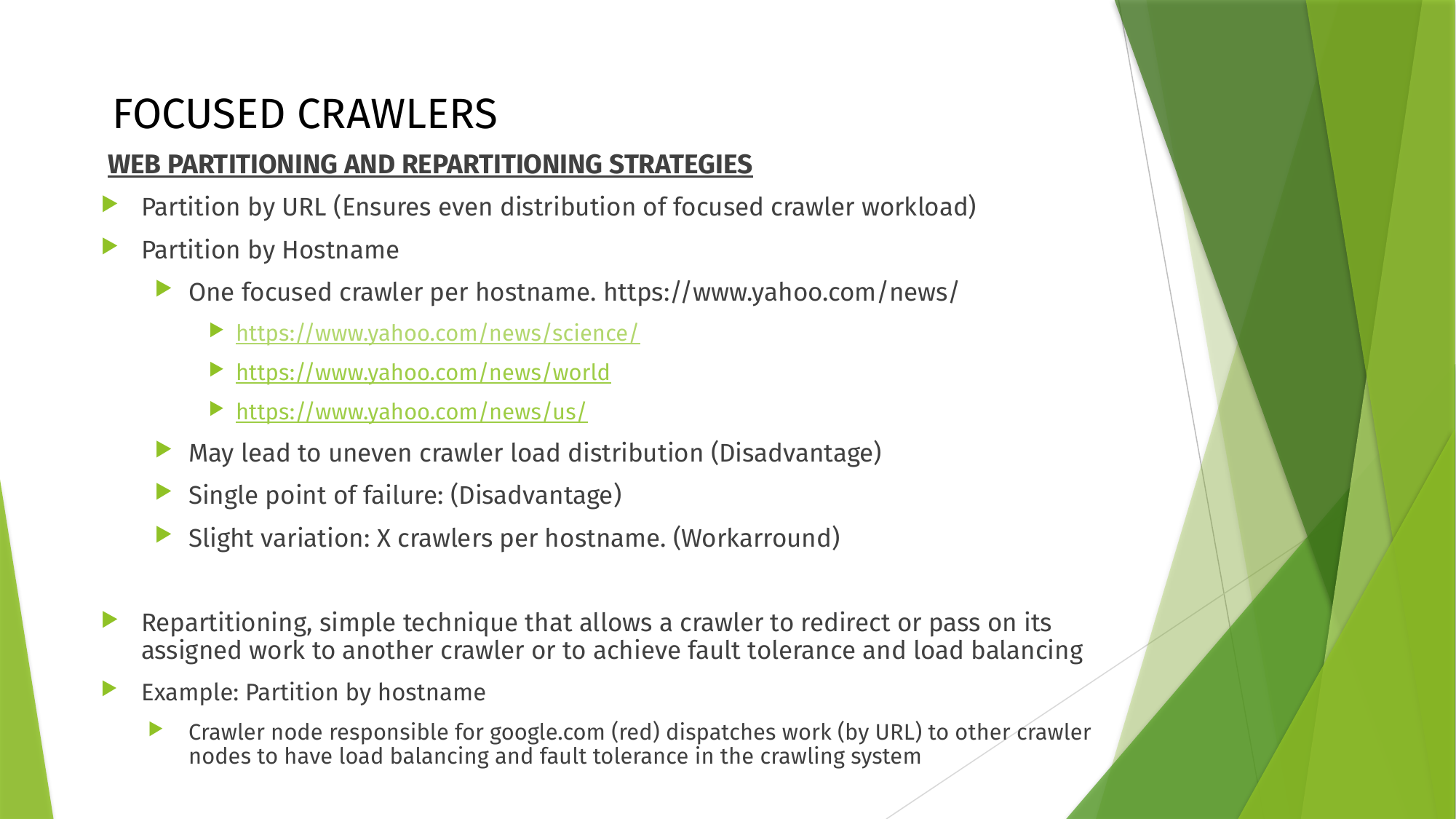

FOCUSED CRAWLERS
 WEB PARTITIONING AND REPARTITIONING STRATEGIES
Partition by URL (Ensures even distribution of focused crawler workload)
Partition by Hostname
One focused crawler per hostname. https://www.yahoo.com/news/
https://www.yahoo.com/news/science/
https://www.yahoo.com/news/world
https://www.yahoo.com/news/us/
May lead to uneven crawler load distribution (Disadvantage)
Single point of failure: (Disadvantage)
Slight variation: X crawlers per hostname. (Workarround)

Repartitioning, simple technique that allows a crawler to redirect or pass on its assigned work to another crawler or to achieve fault tolerance and load balancing
Example: Partition by hostname
Crawler node responsible for google.com (red) dispatches work (by URL) to other crawler nodes to have load balancing and fault tolerance in the crawling system